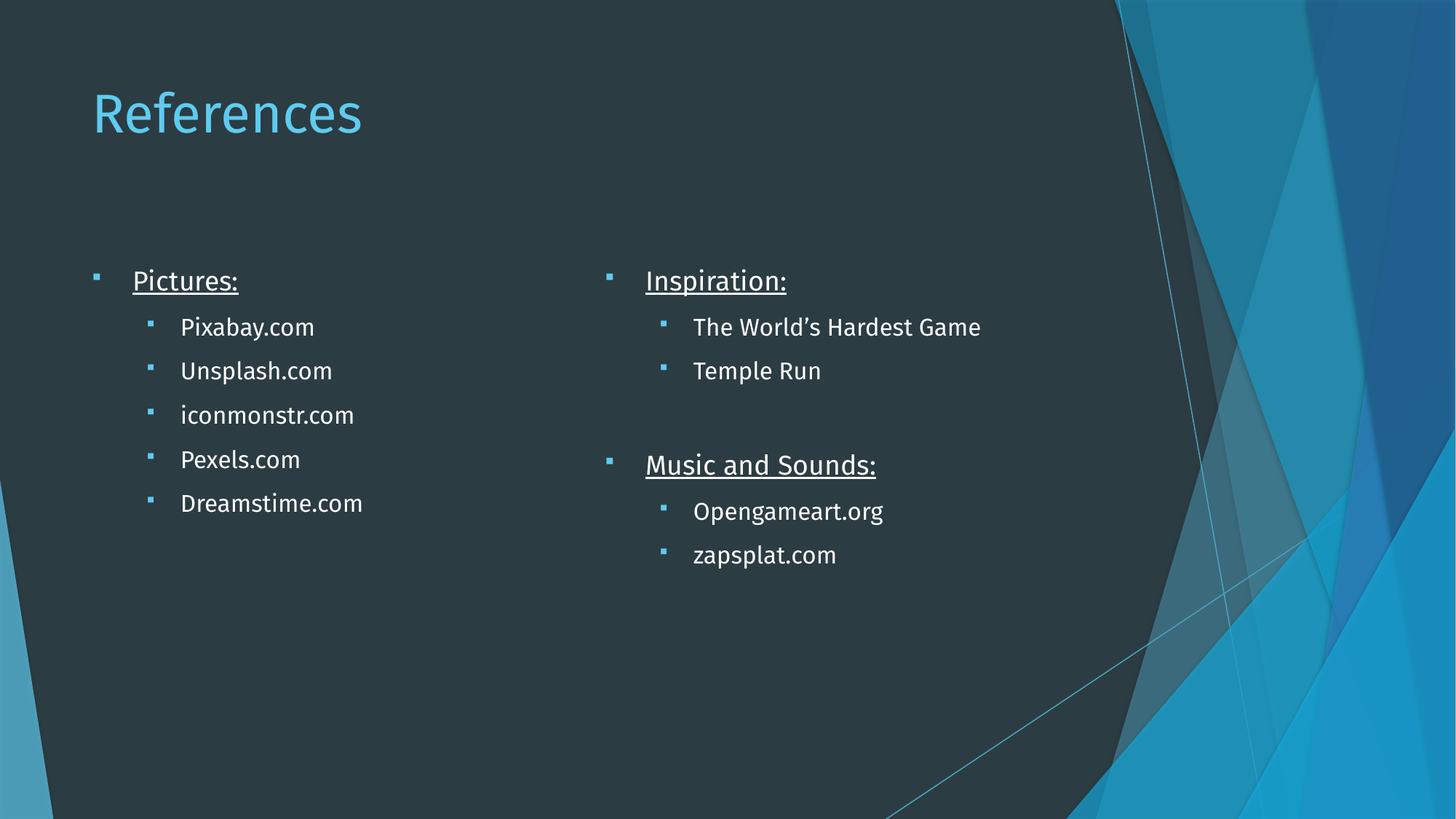

# References
Pictures:
Pixabay.com
Unsplash.com
iconmonstr.com
Pexels.com
Dreamstime.com

Inspiration:
The World’s Hardest Game
Temple Run

Music and Sounds:
Opengameart.org
zapsplat.com